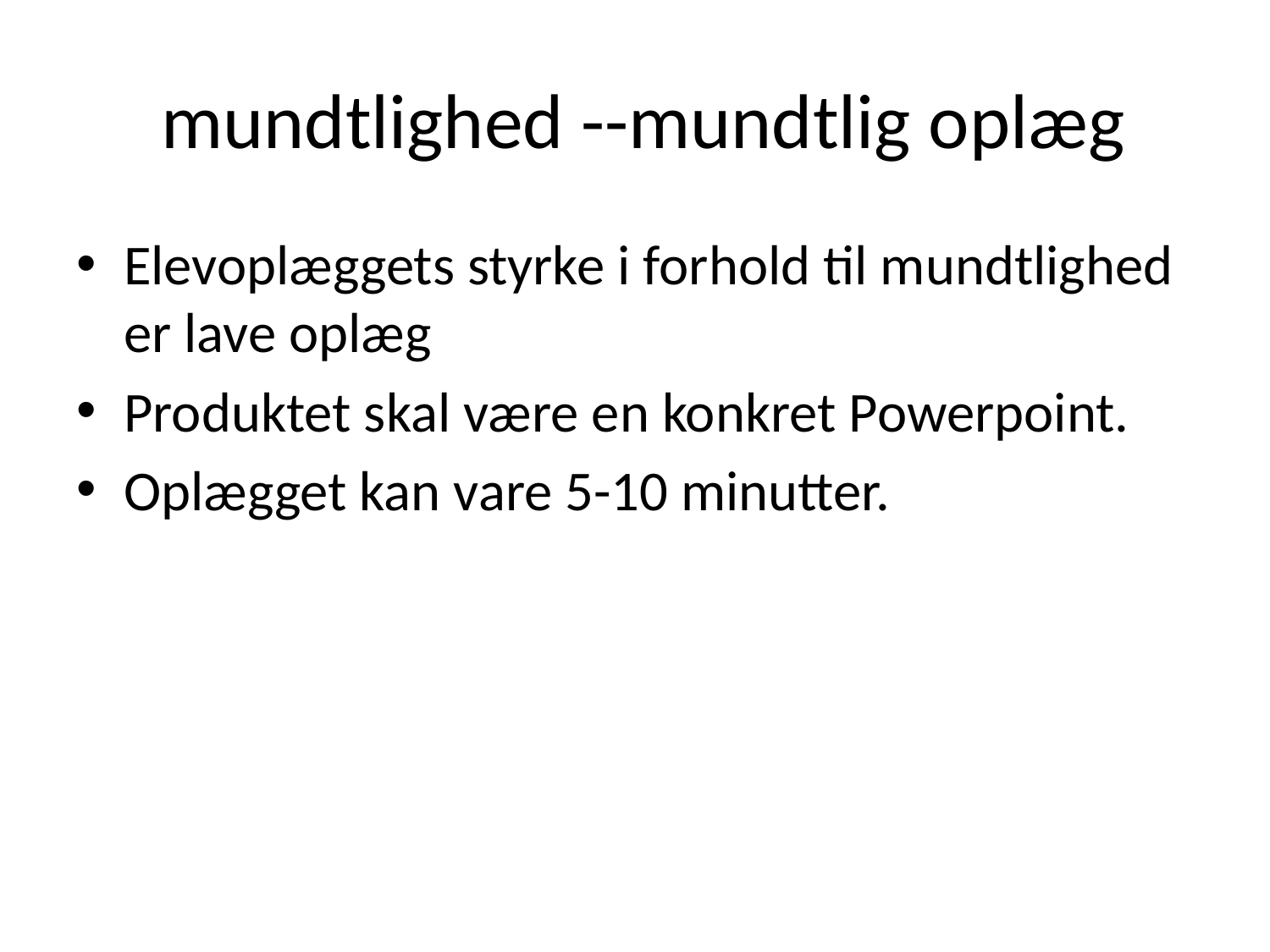

# mundtlighed --mundtlig oplæg
Elevoplæggets styrke i forhold til mundtlighed er lave oplæg
Produktet skal være en konkret Powerpoint.
Oplægget kan vare 5-10 minutter.